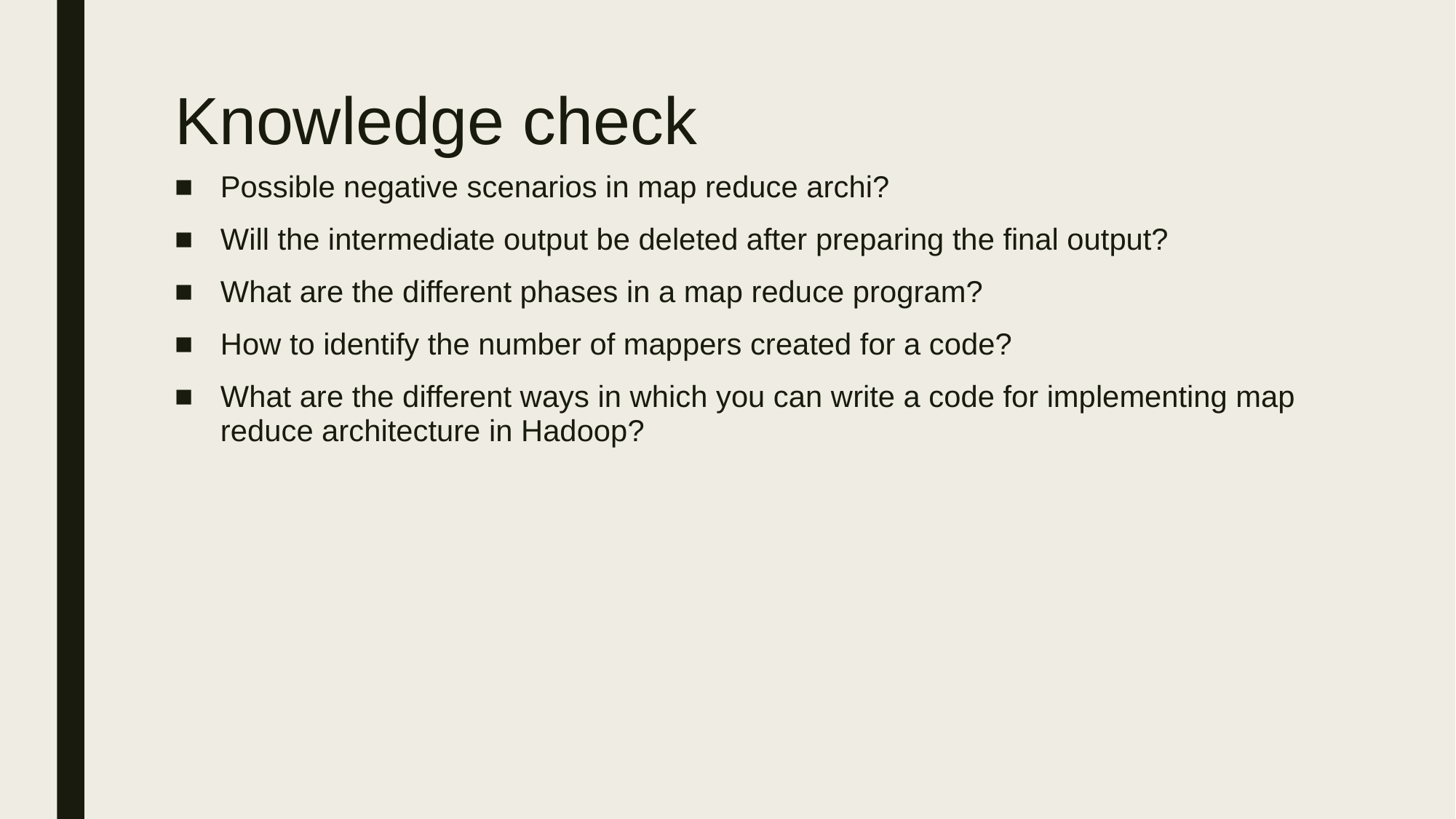

# Knowledge check
Possible negative scenarios in map reduce archi?
Will the intermediate output be deleted after preparing the final output?
What are the different phases in a map reduce program?
How to identify the number of mappers created for a code?
What are the different ways in which you can write a code for implementing map reduce architecture in Hadoop?